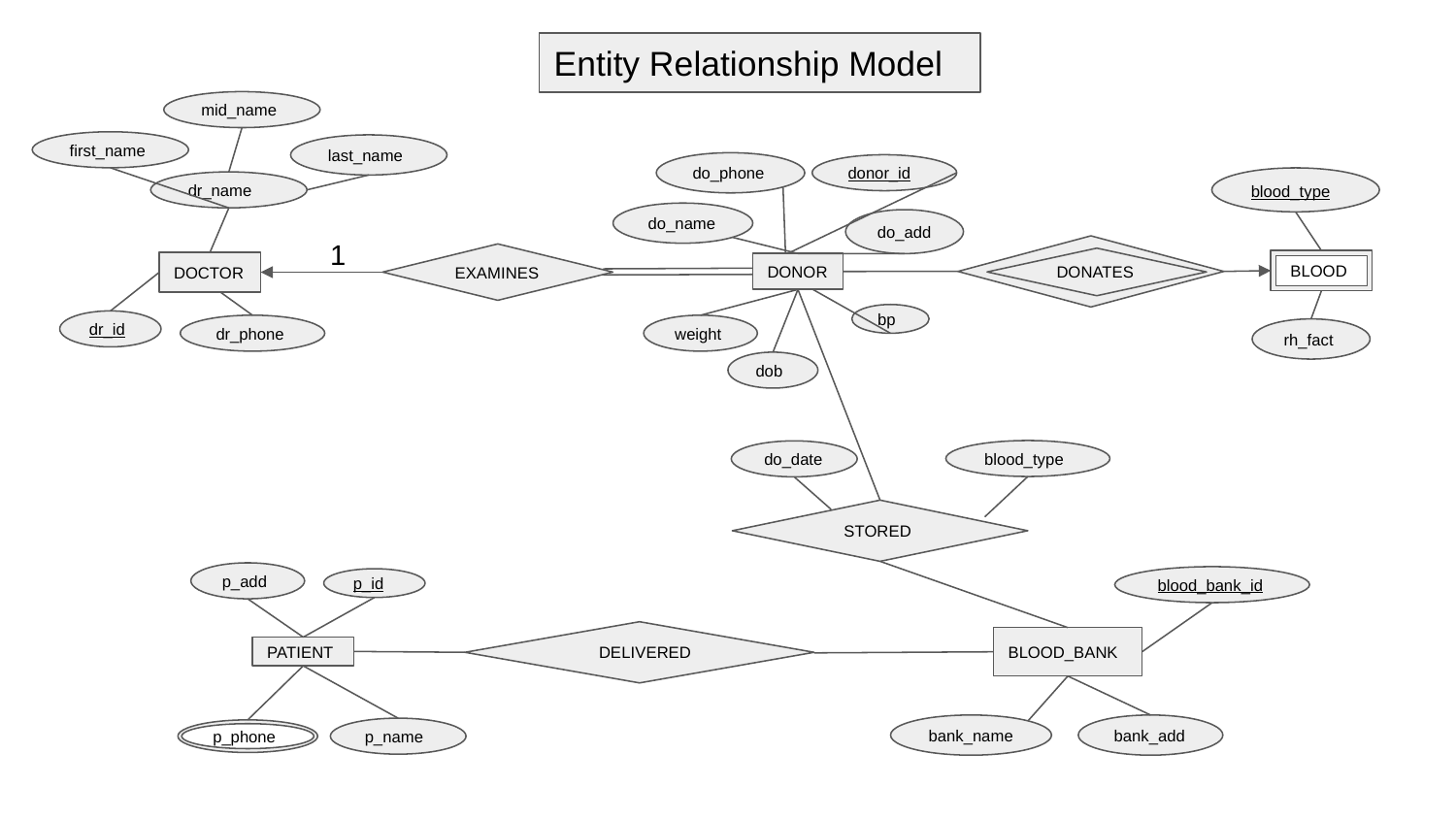

Entity Relationship Model
mid_name
first_name
last_name
do_phone
donor_id
blood_type
dr_name
do_name
do_add
1

DONATES
EXAMINES
BLOOD
DOCTOR
DONOR
bp
dr_id
dr_phone
weight
rh_fact
dob
blood_type
do_date
     STORED
p_add
blood_bank_id
p_id
       DELIVERED
BLOOD_BANK
PATIENT
bank_name
bank_add
p_name
p_phone